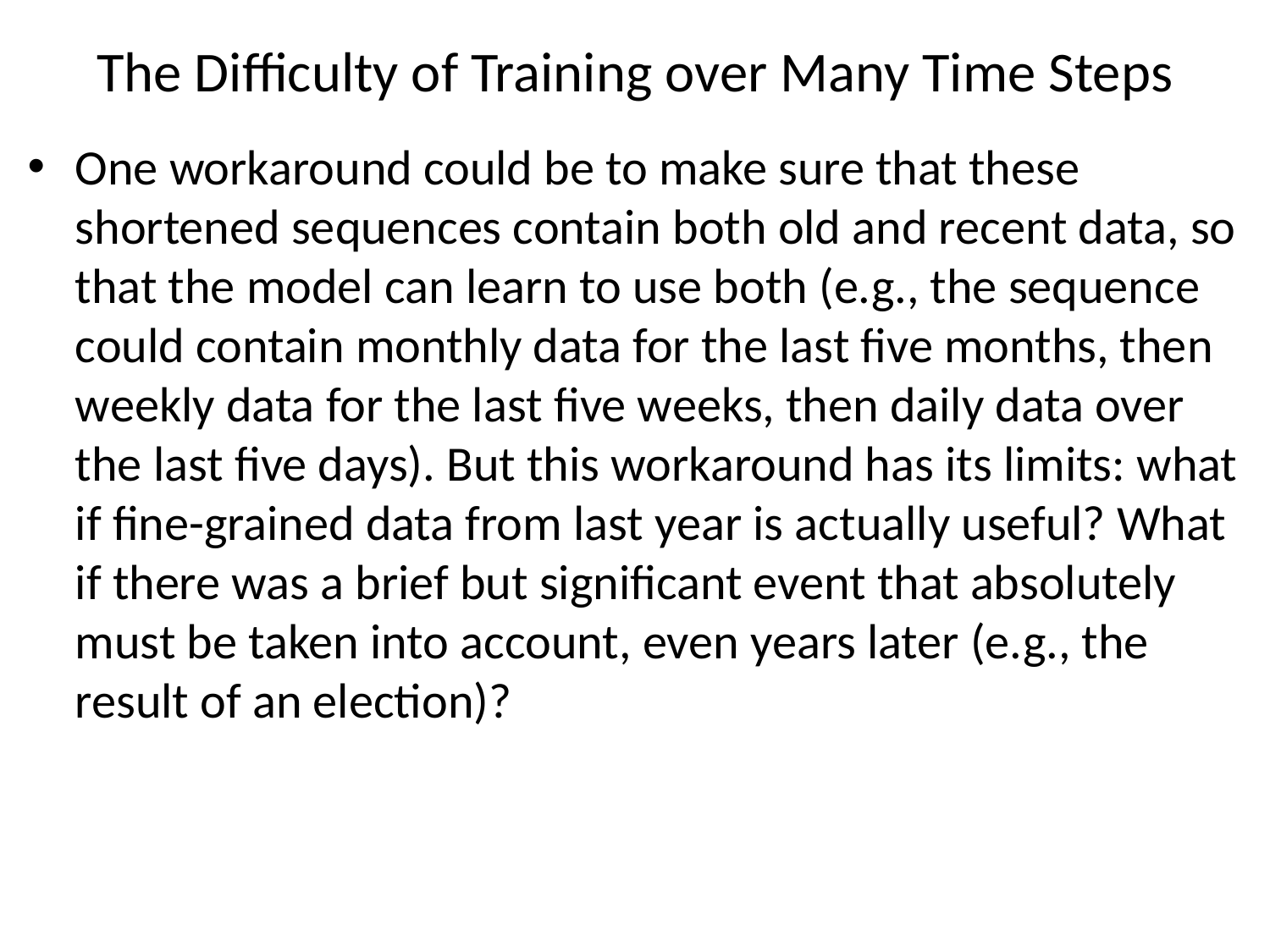

# The Difficulty of Training over Many Time Steps
One workaround could be to make sure that these shortened sequences contain both old and recent data, so that the model can learn to use both (e.g., the sequence could contain monthly data for the last five months, then weekly data for the last five weeks, then daily data over the last five days). But this workaround has its limits: what if fine-grained data from last year is actually useful? What if there was a brief but significant event that absolutely must be taken into account, even years later (e.g., the result of an election)?